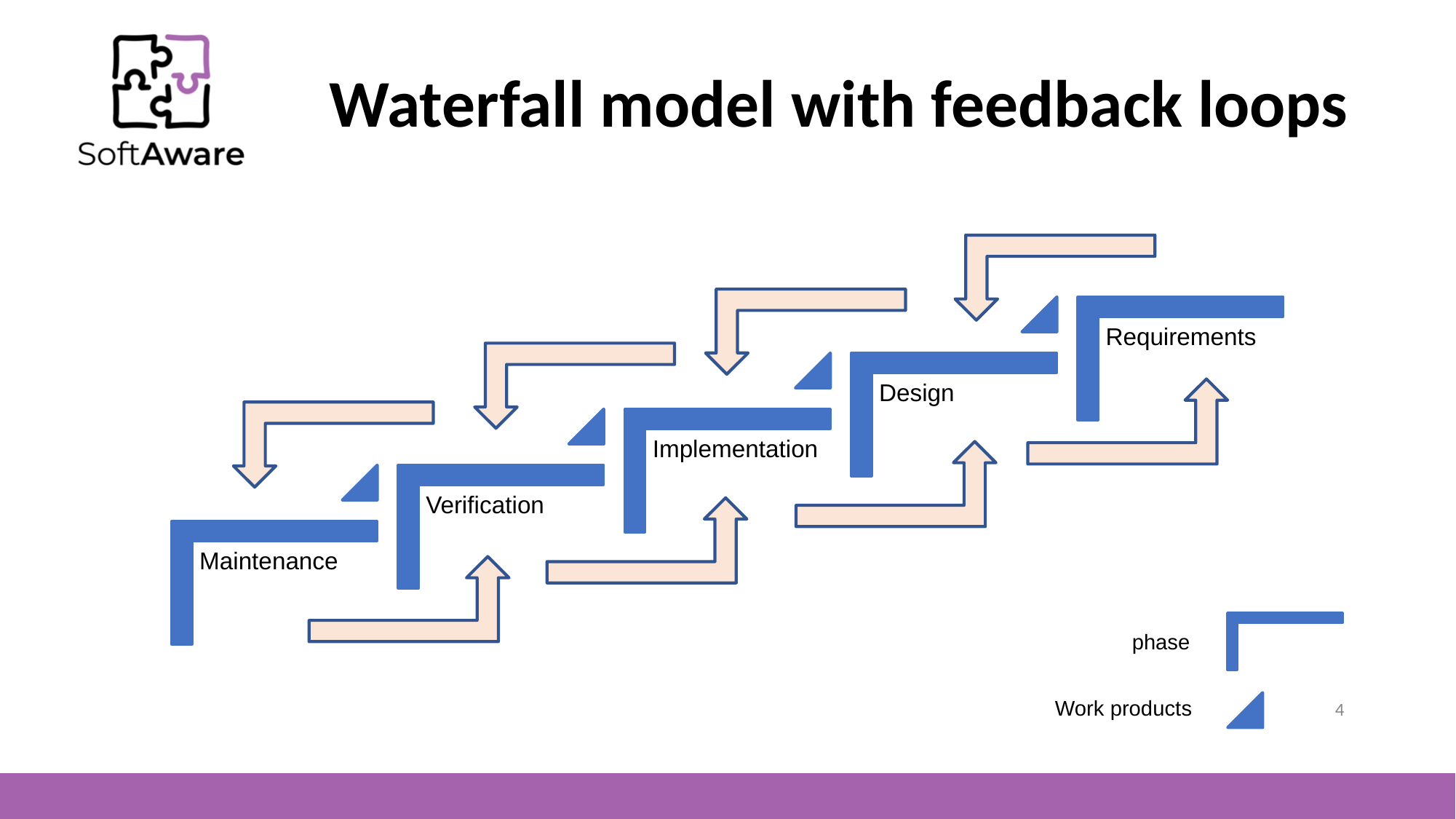

# Waterfall model with feedback loops
Maintenance
Verification
Implementation
Design
Requirements

phase
4
Work products